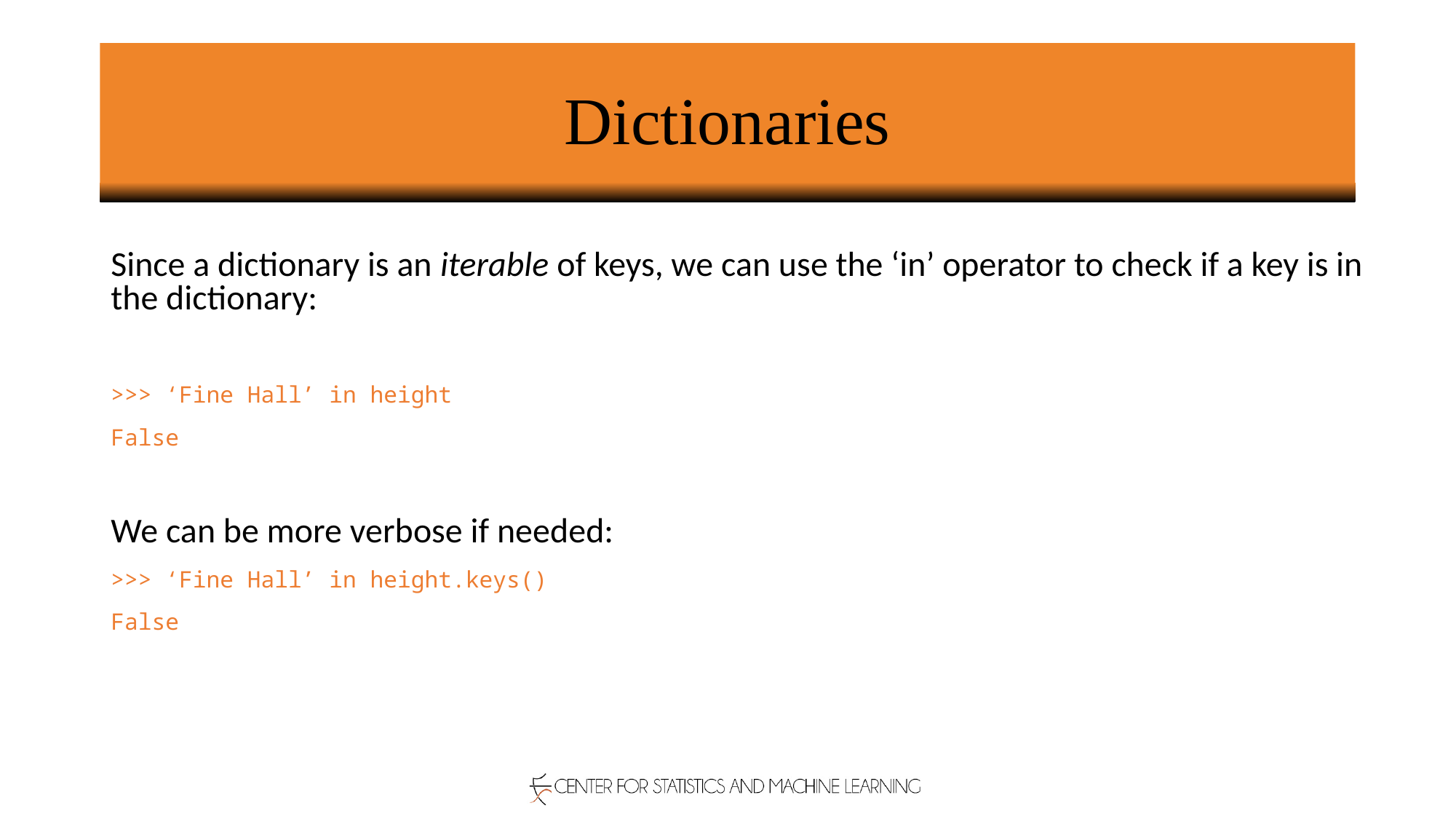

# Dictionaries
Since a dictionary is an iterable of keys, we can use the ‘in’ operator to check if a key is in the dictionary:

>>> ‘Fine Hall’ in height
False

We can be more verbose if needed:
>>> ‘Fine Hall’ in height.keys()
False